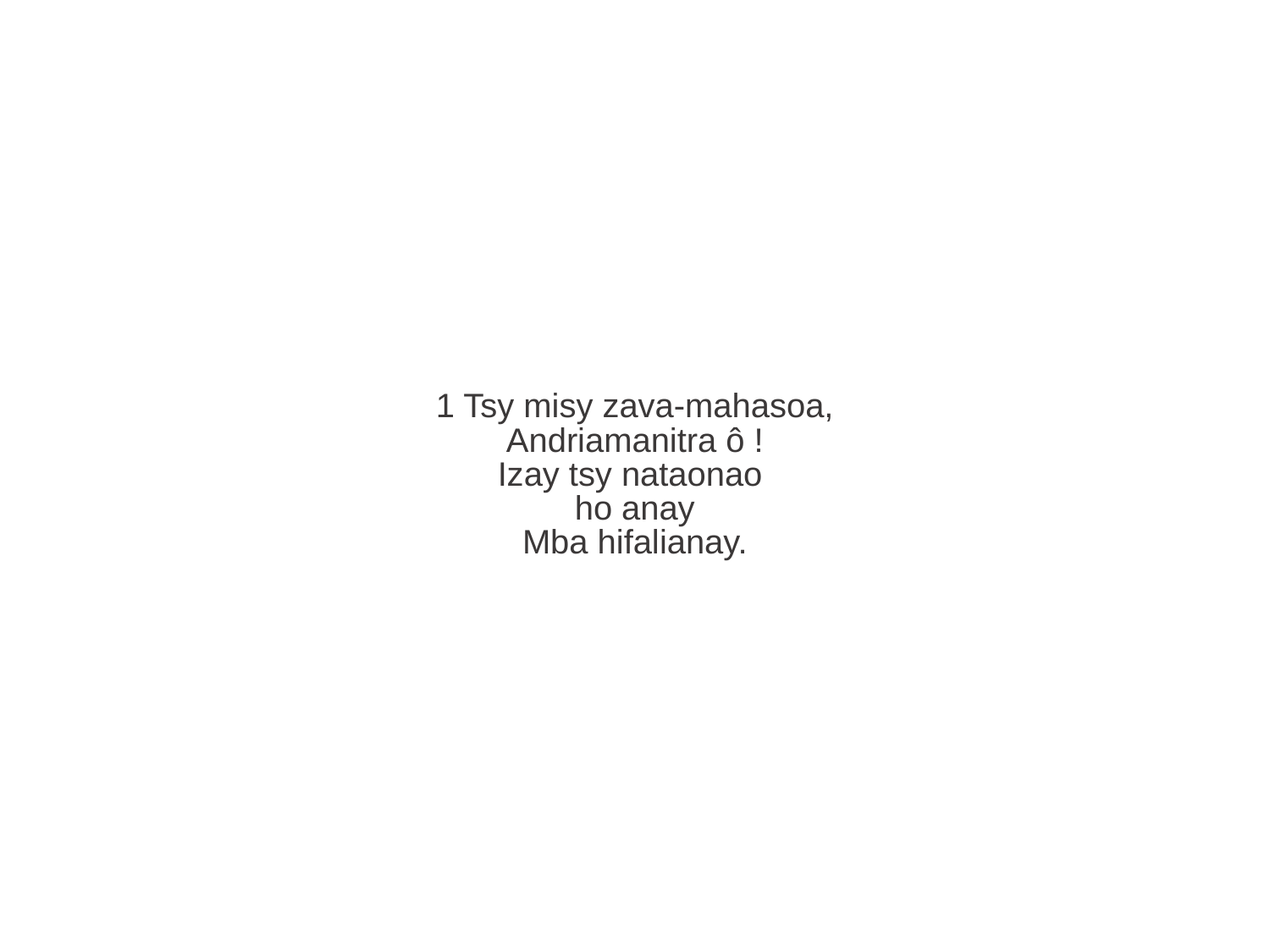

1 Tsy misy zava-mahasoa,
Andriamanitra ô !
Izay tsy nataonao
ho anay
Mba hifalianay.